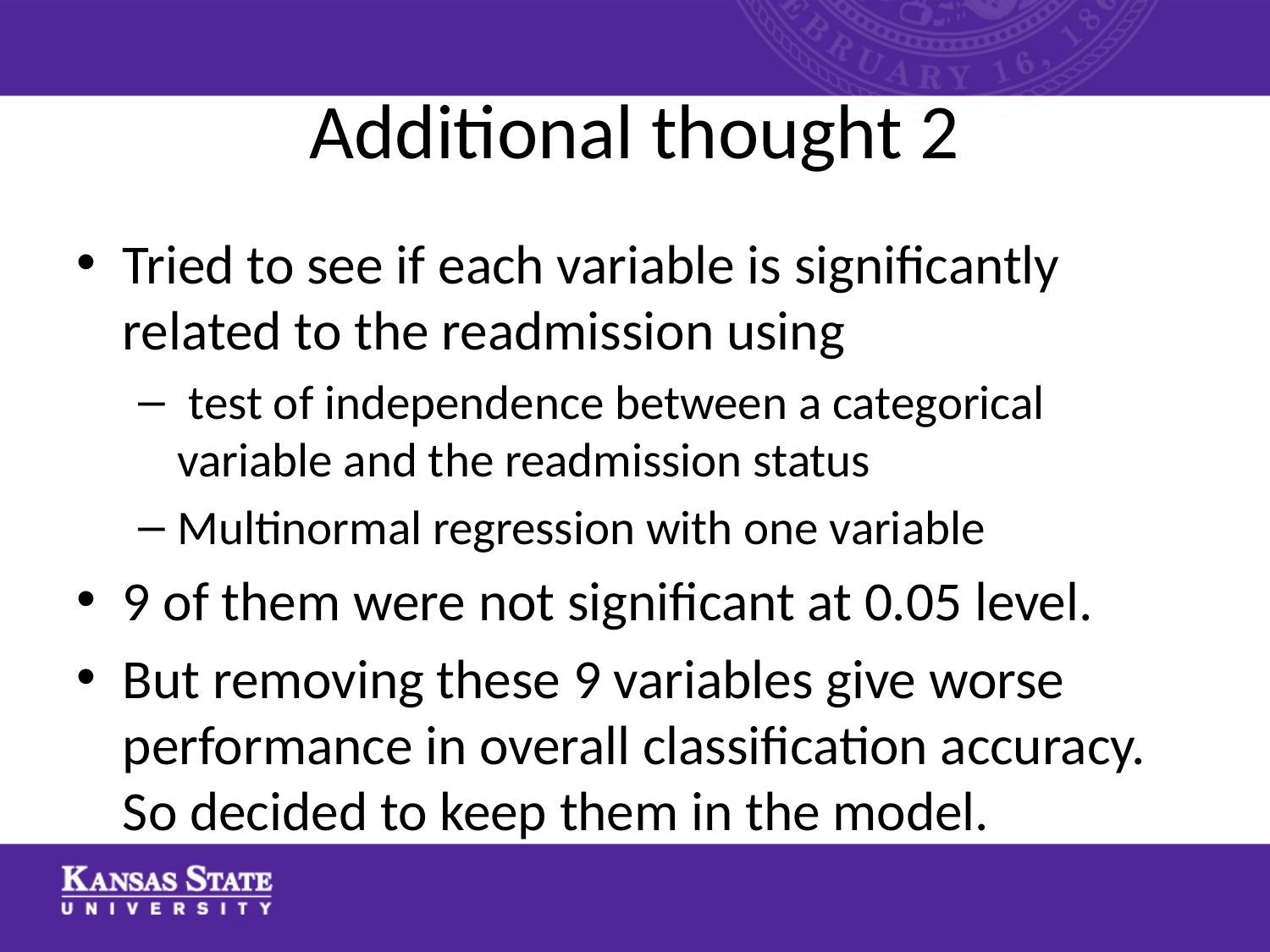

# Additional thought 2
Tried to see if each variable is significantly related to the readmission using
 test of independence between a categorical variable and the readmission status
Multinormal regression with one variable
9 of them were not significant at 0.05 level.
But removing these 9 variables give worse performance in overall classification accuracy. So decided to keep them in the model.